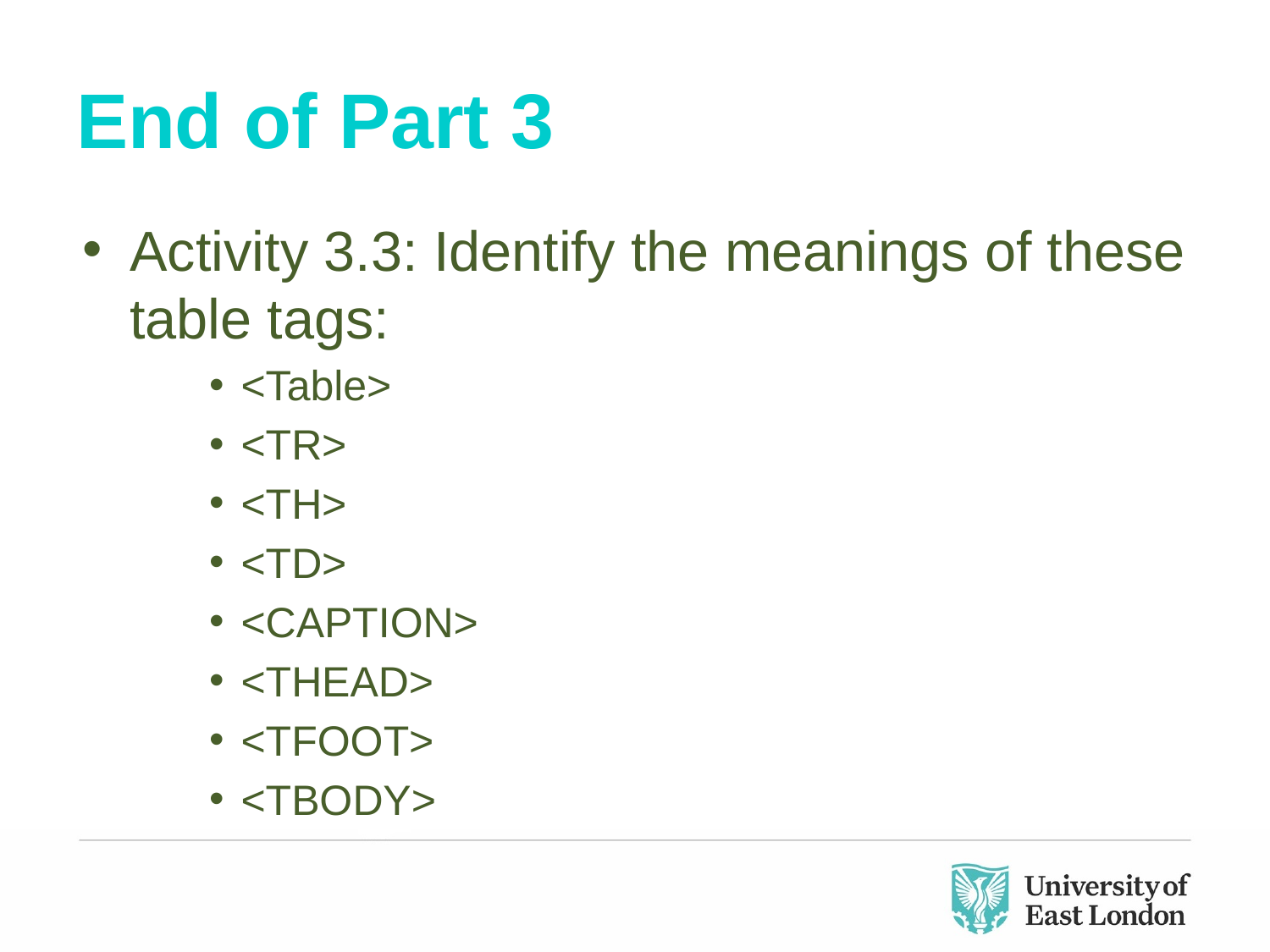

# End of Part 3
Activity 3.3: Identify the meanings of these table tags:
<Table>
<TR>
<TH>
<TD>
<CAPTION>
<THEAD>
<TFOOT>
<TBODY>